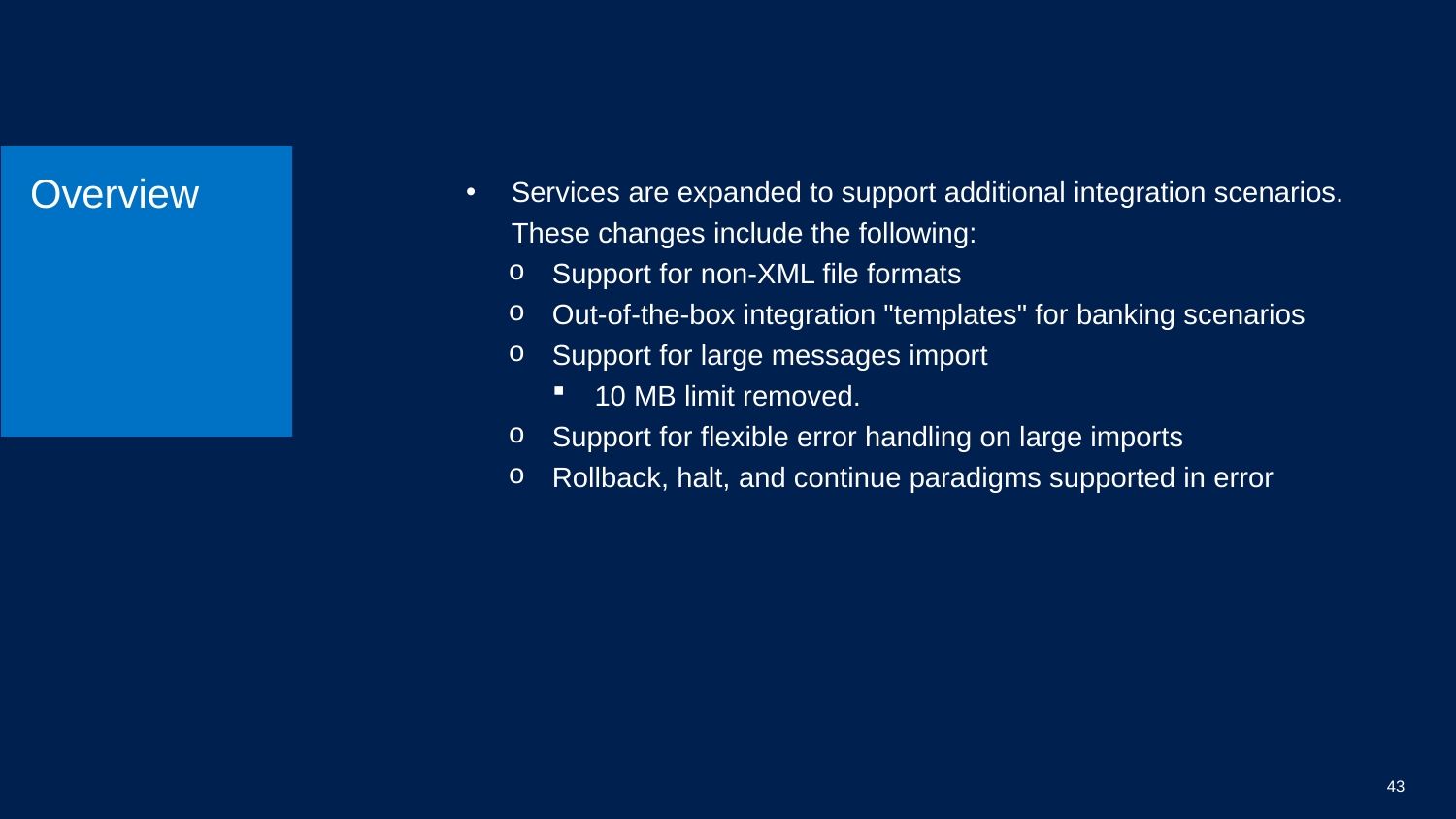

# Overview
Services are expanded to support additional integration scenarios. These changes include the following:
Support for non-XML file formats
Out-of-the-box integration "templates" for banking scenarios
Support for large messages import
10 MB limit removed.
Support for flexible error handling on large imports
Rollback, halt, and continue paradigms supported in error
43